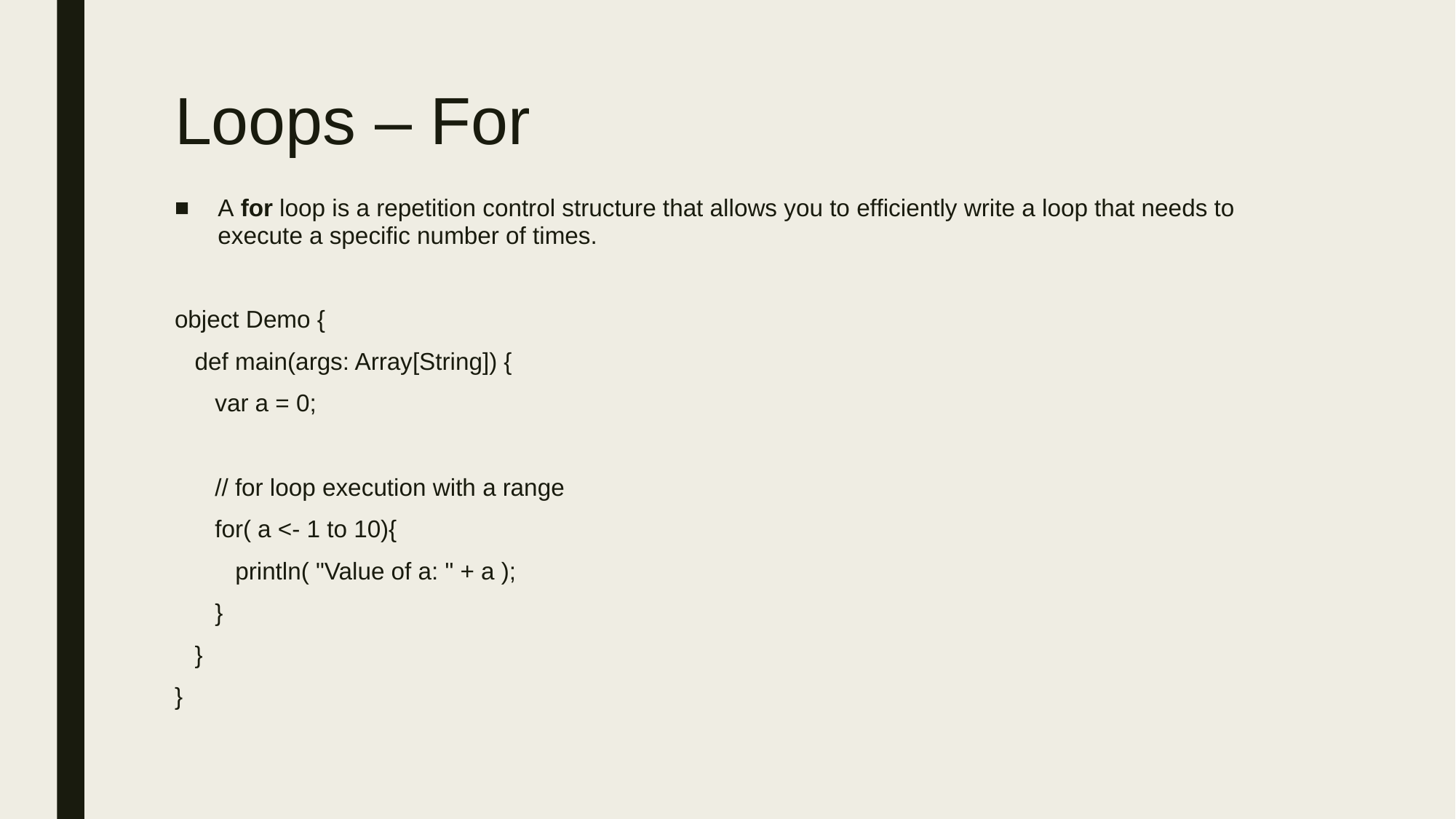

# Loops – For
A for loop is a repetition control structure that allows you to efficiently write a loop that needs to execute a specific number of times.

object Demo {
   def main(args: Array[String]) {
      var a = 0;

      // for loop execution with a range
      for( a <- 1 to 10){
         println( "Value of a: " + a );
      }
   }
}